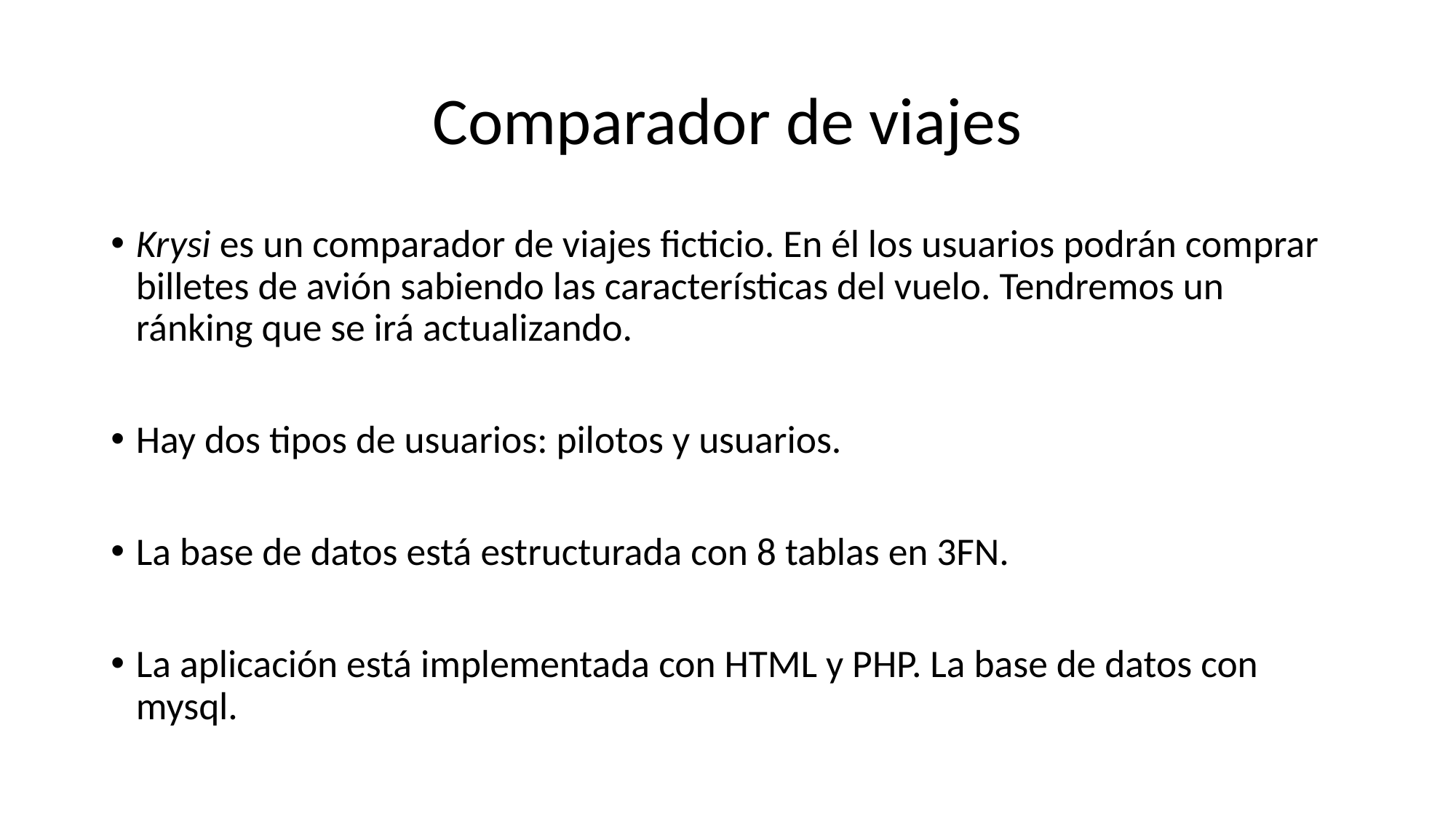

# Comparador de viajes
Krysi es un comparador de viajes ficticio. En él los usuarios podrán comprar billetes de avión sabiendo las características del vuelo. Tendremos un ránking que se irá actualizando.

Hay dos tipos de usuarios: pilotos y usuarios.

La base de datos está estructurada con 8 tablas en 3FN.

La aplicación está implementada con HTML y PHP. La base de datos con mysql.